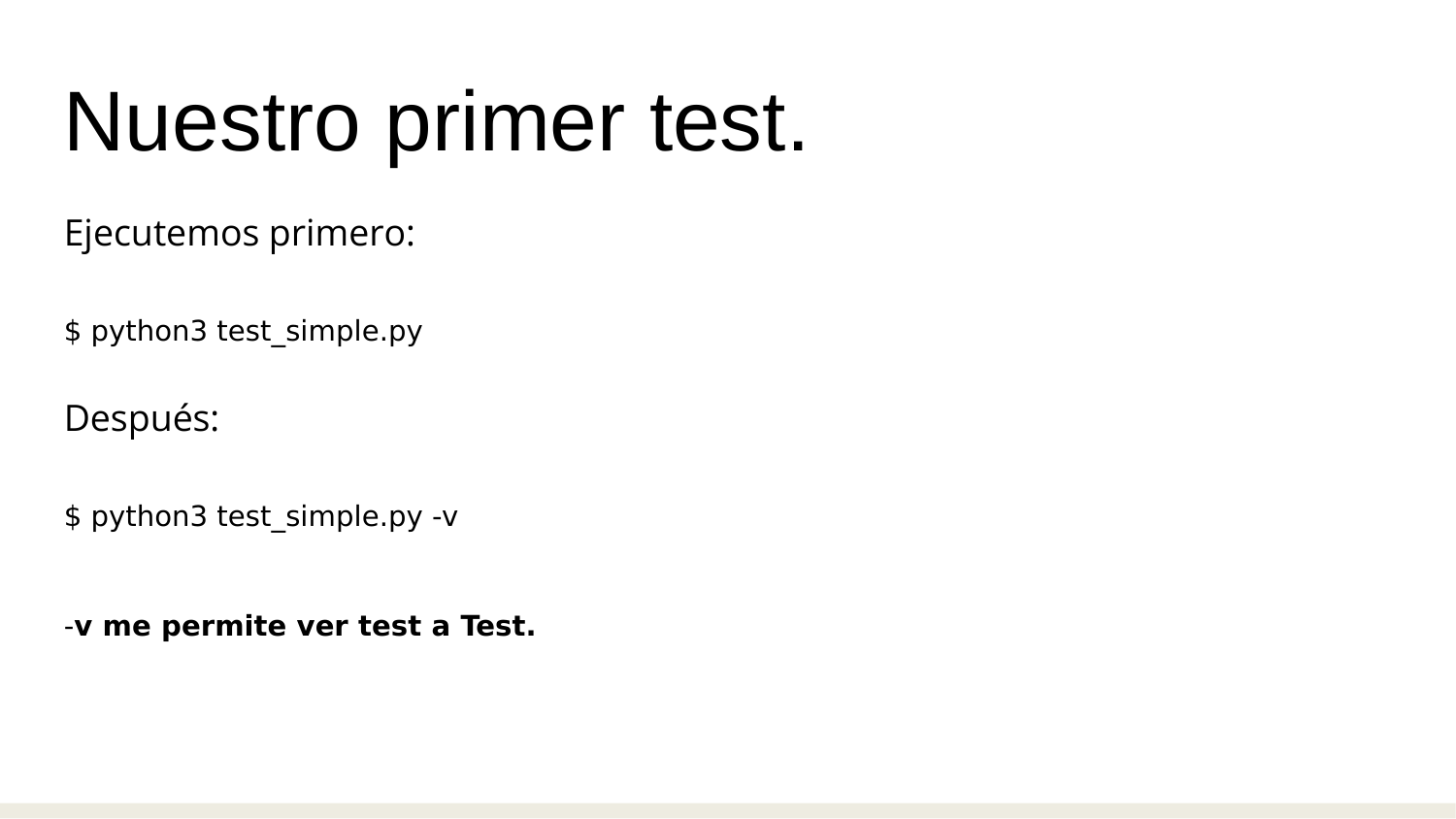

Nuestro primer test.
Ejecutemos primero:
$ python3 test_simple.py
Después:
$ python3 test_simple.py -v
-v me permite ver test a Test.